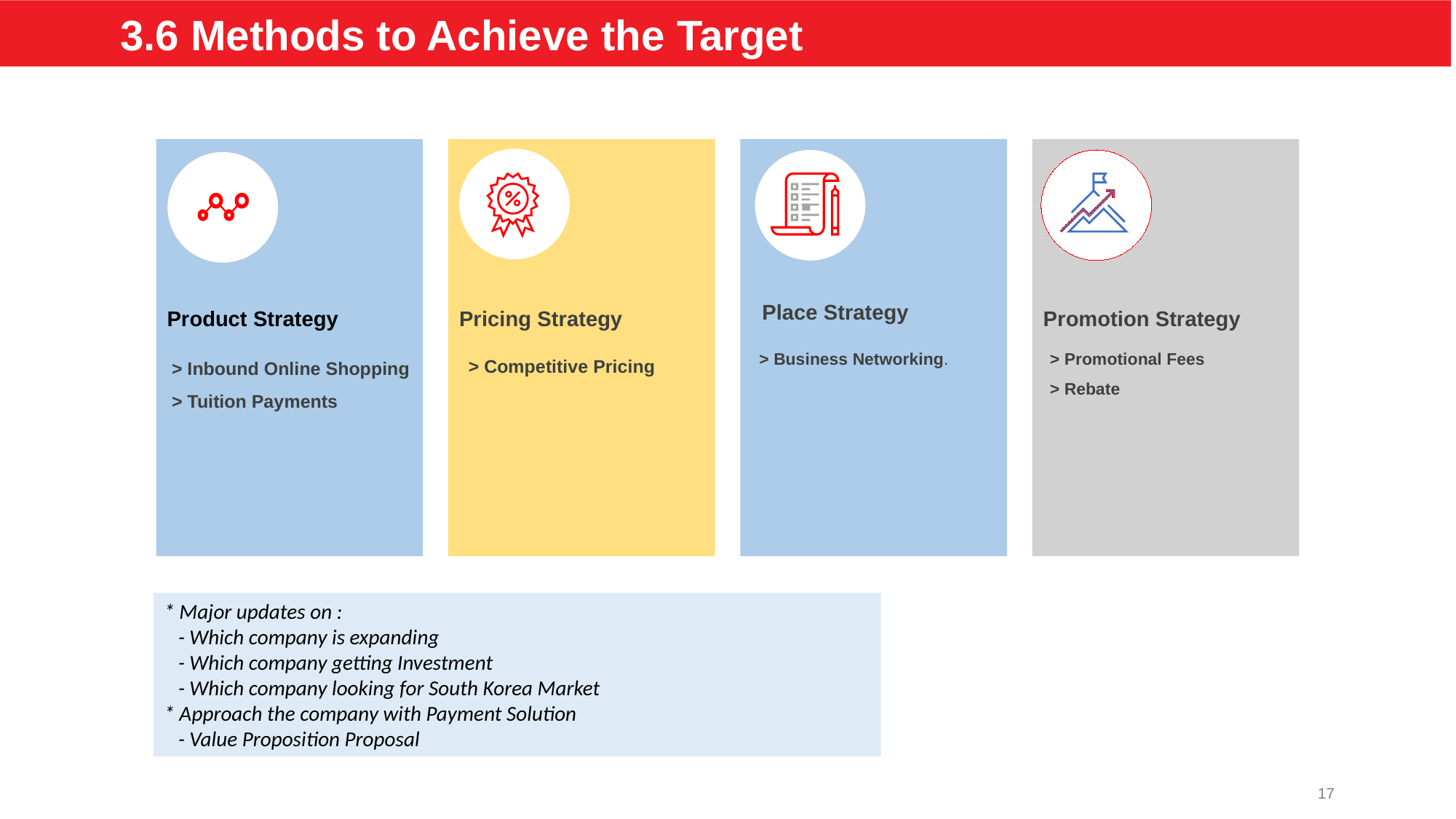

3.6 Methods to Achieve the Target

Product Strategy
Pricing Strategy
Place Strategy
Promotion Strategy
> Business Networking.
 > Promotional Fees
 > Rebate
> Competitive Pricing
> Inbound Online Shopping
> Tuition Payments

* Major updates on :
   - Which company is expanding
   - Which company getting Investment
   - Which company looking for South Korea Market
* Approach the company with Payment Solution
   - Value Proposition Proposal
17